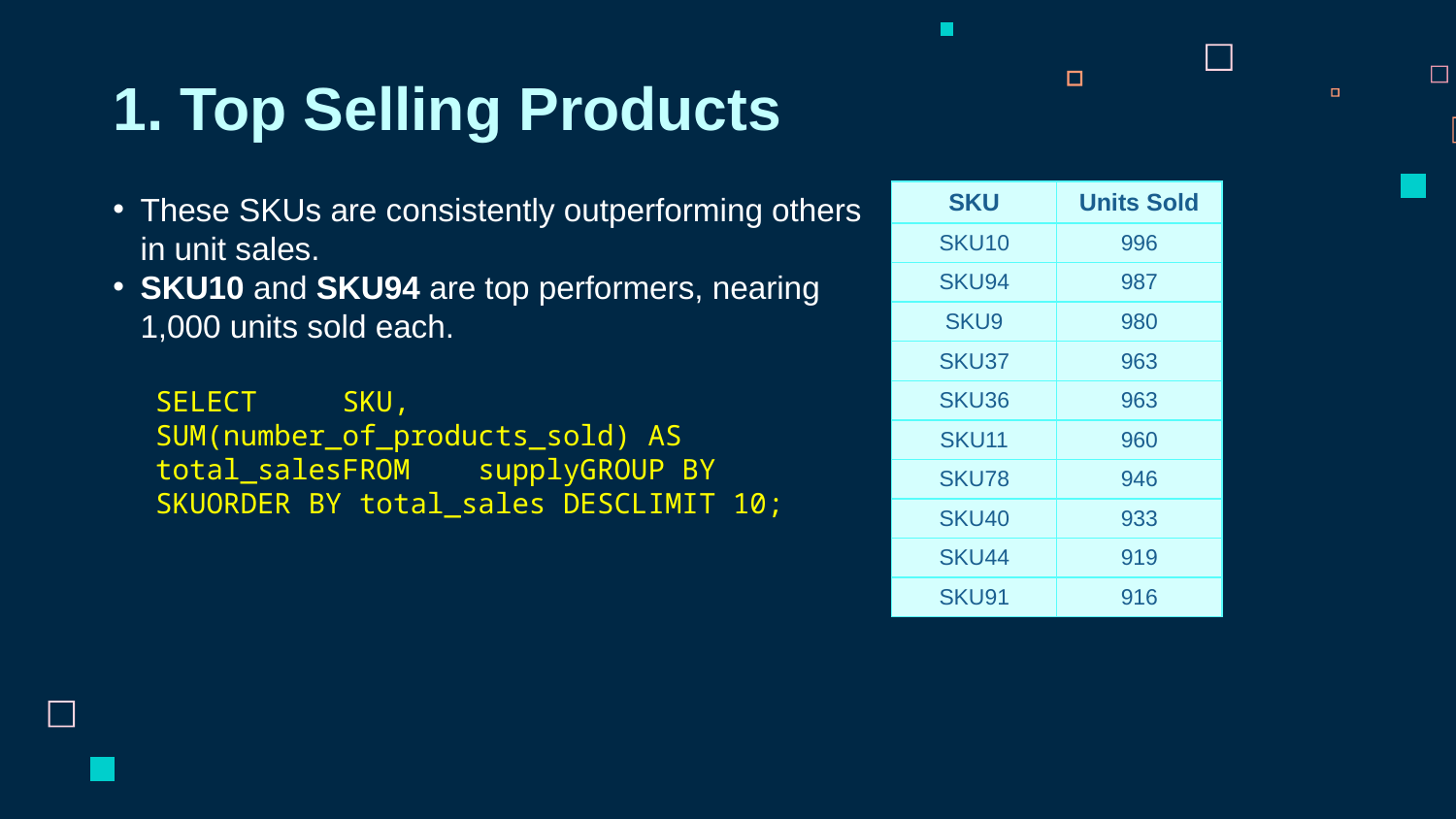

# 1. Top Selling Products

| SKU | Units Sold |
| --- | --- |
| SKU10 | 996 |
| SKU94 | 987 |
| SKU9 | 980 |
| SKU37 | 963 |
| SKU36 | 963 |
| SKU11 | 960 |
| SKU78 | 946 |
| SKU40 | 933 |
| SKU44 | 919 |
| SKU91 | 916 |
These SKUs are consistently outperforming others in unit sales.
SKU10 and SKU94 are top performers, nearing 1,000 units sold each.
SELECT     SKU, SUM(number_of_products_sold) AS total_salesFROM    supplyGROUP BY SKUORDER BY total_sales DESCLIMIT 10;